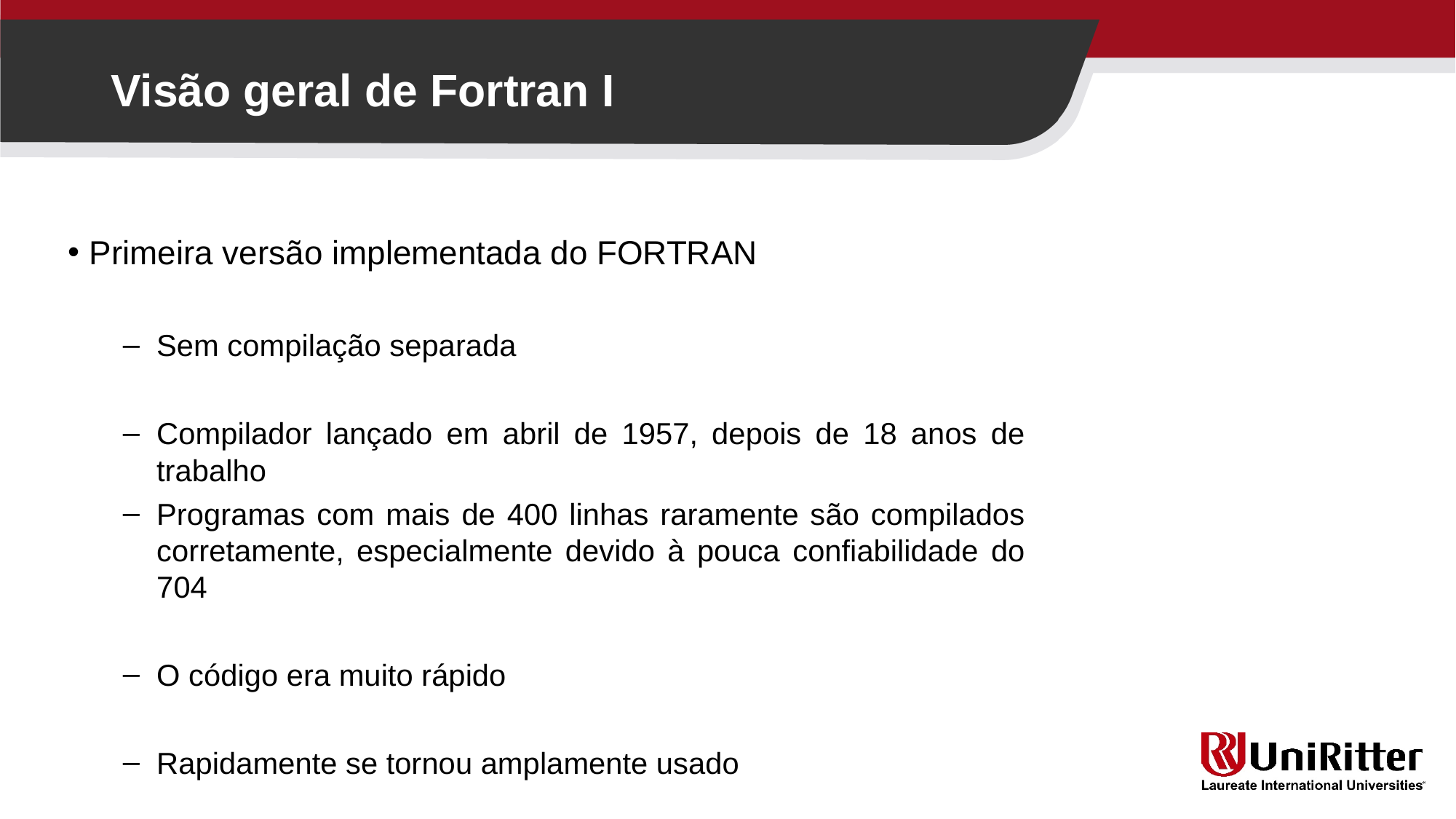

Visão geral de Fortran I
Primeira versão implementada do FORTRAN

Sem compilação separada

Compilador lançado em abril de 1957, depois de 18 anos de trabalho
Programas com mais de 400 linhas raramente são compilados corretamente, especialmente devido à pouca confiabilidade do 704

O código era muito rápido

Rapidamente se tornou amplamente usado